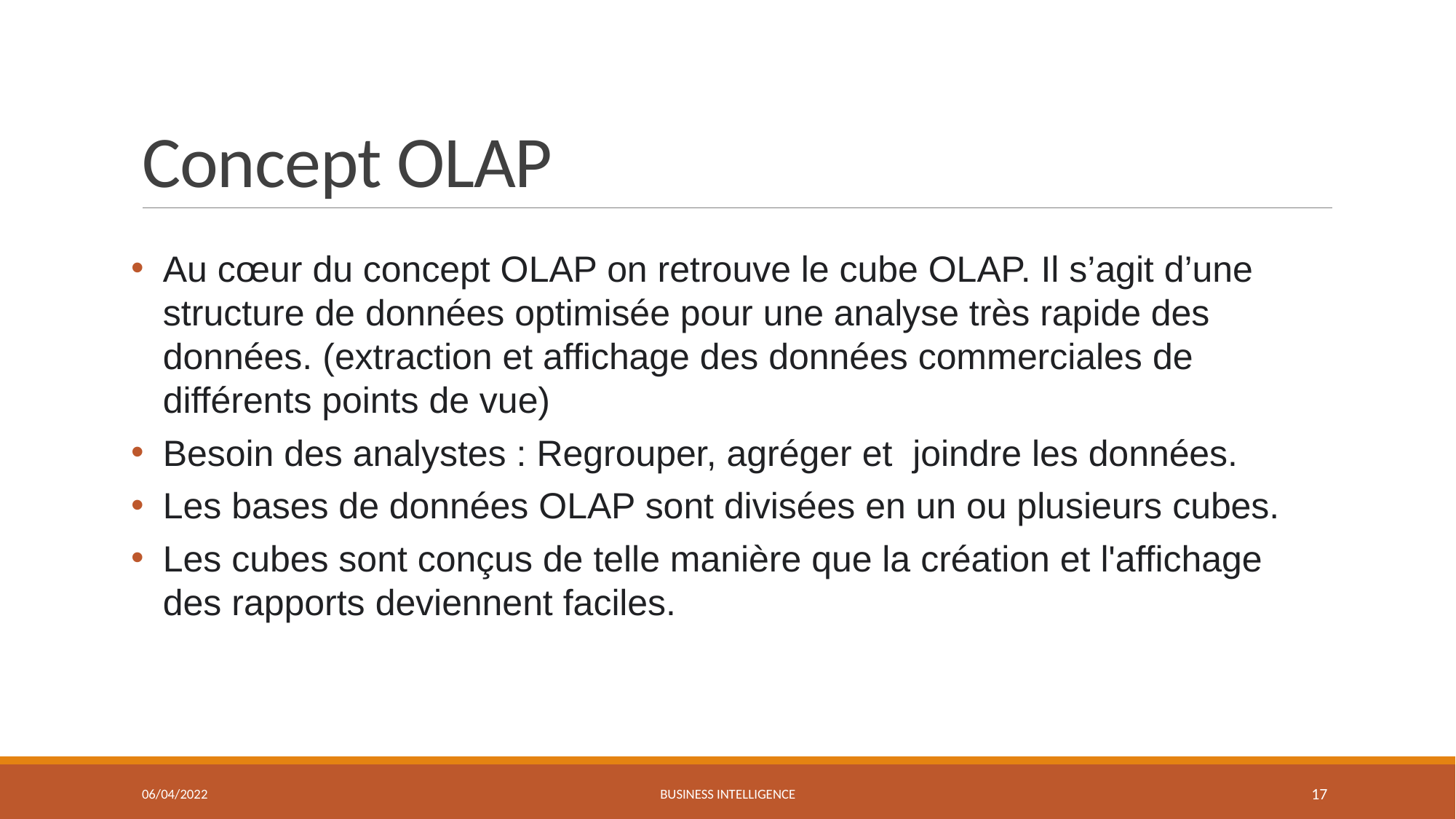

# Concept OLAP
Au cœur du concept OLAP on retrouve le cube OLAP. Il s’agit d’une structure de données optimisée pour une analyse très rapide des données. (extraction et affichage des données commerciales de différents points de vue)
Besoin des analystes : Regrouper, agréger et  joindre les données.
Les bases de données OLAP sont divisées en un ou plusieurs cubes.
Les cubes sont conçus de telle manière que la création et l'affichage des rapports deviennent faciles.
06/04/2022
Business Intelligence
17